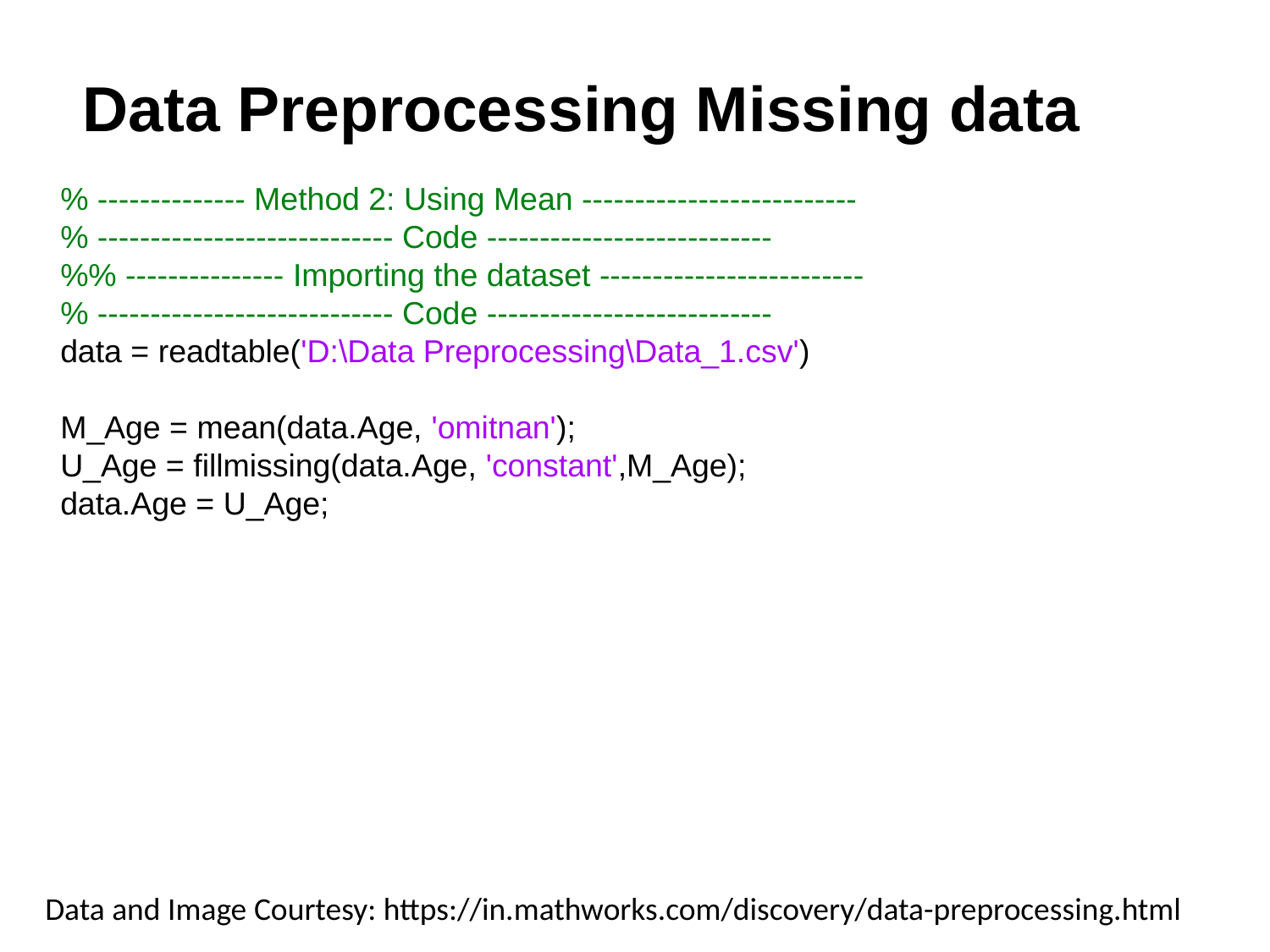

# Data Preprocessing Missing data
% -------------- Method 2: Using Mean --------------------------
% ---------------------------- Code ---------------------------
%% --------------- Importing the dataset -------------------------
% ---------------------------- Code ---------------------------
data = readtable('D:\Data Preprocessing\Data_1.csv')

M_Age = mean(data.Age, 'omitnan');
U_Age = fillmissing(data.Age, 'constant',M_Age);
data.Age = U_Age;
Data and Image Courtesy: https://in.mathworks.com/discovery/data-preprocessing.html